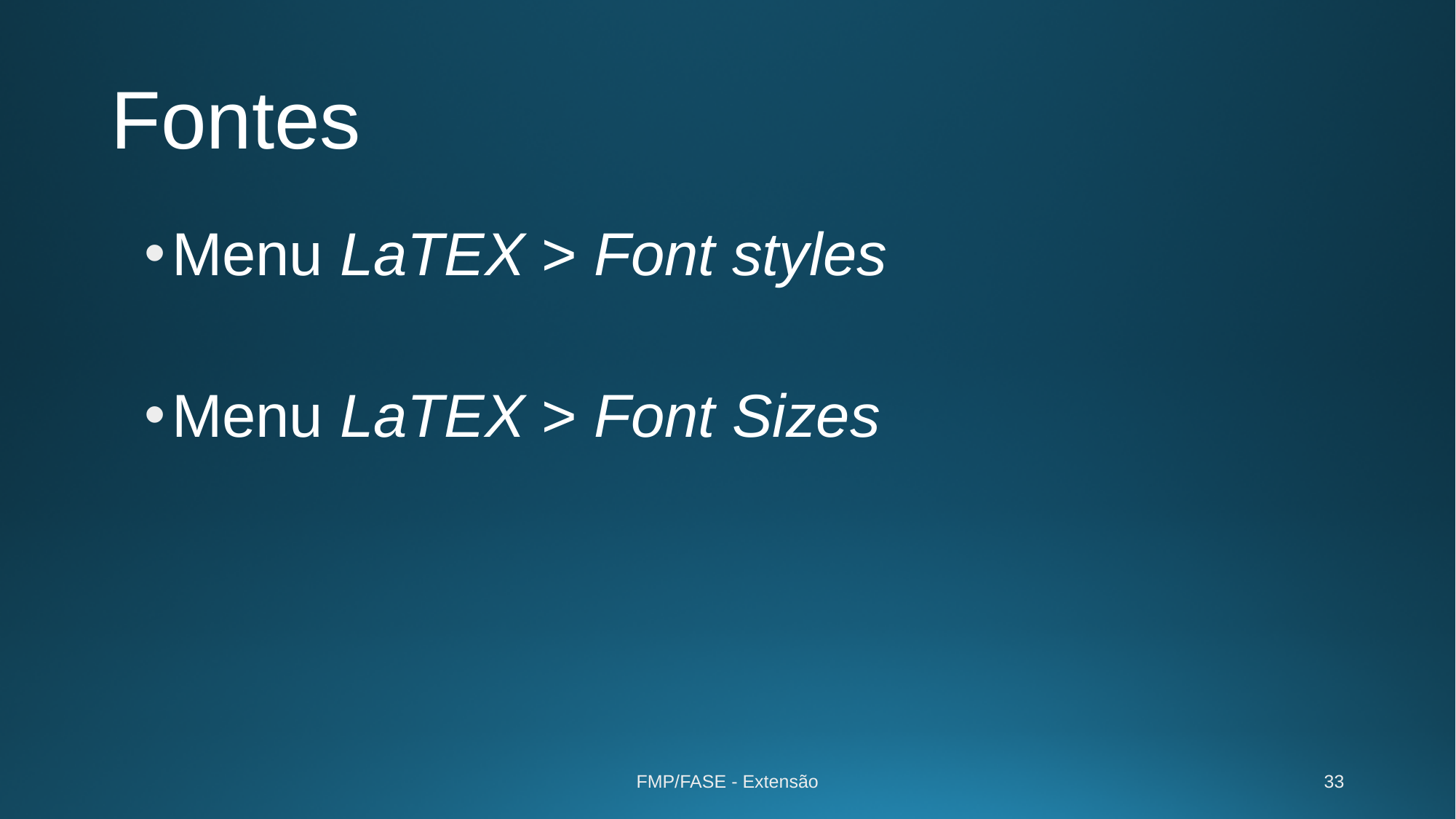

# Fontes
Menu LaTEX > Font styles

Menu LaTEX > Font Sizes
FMP/FASE - Extensão
33